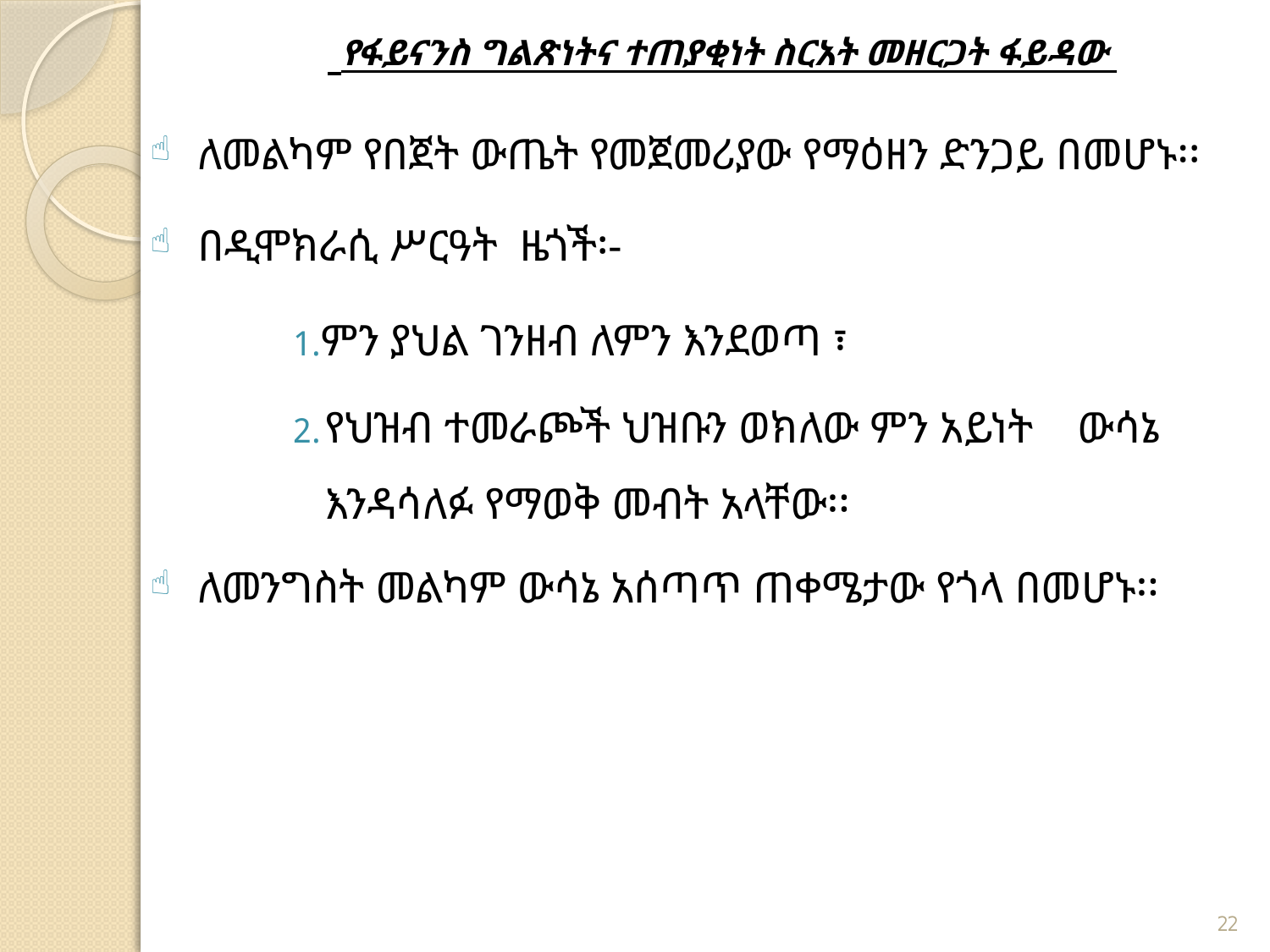

# የፋይናንስ ግልጽነትና ተጠያቂነት ስርአት መዘርጋት ፋይዳው
ለመልካም የበጀት ውጤት የመጀመሪያው የማዕዘን ድንጋይ በመሆኑ፡፡
በዲሞክራሲ ሥርዓት  ዜጎች፡-
ምን ያህል ገንዘብ ለምን እንደወጣ ፣
የህዝብ ተመራጮች ህዝቡን ወክለው ምን አይነት    ውሳኔ እንዳሳለፉ የማወቅ መብት አላቸው፡፡
ለመንግስት መልካም ውሳኔ አሰጣጥ ጠቀሜታው የጎላ በመሆኑ፡፡
22